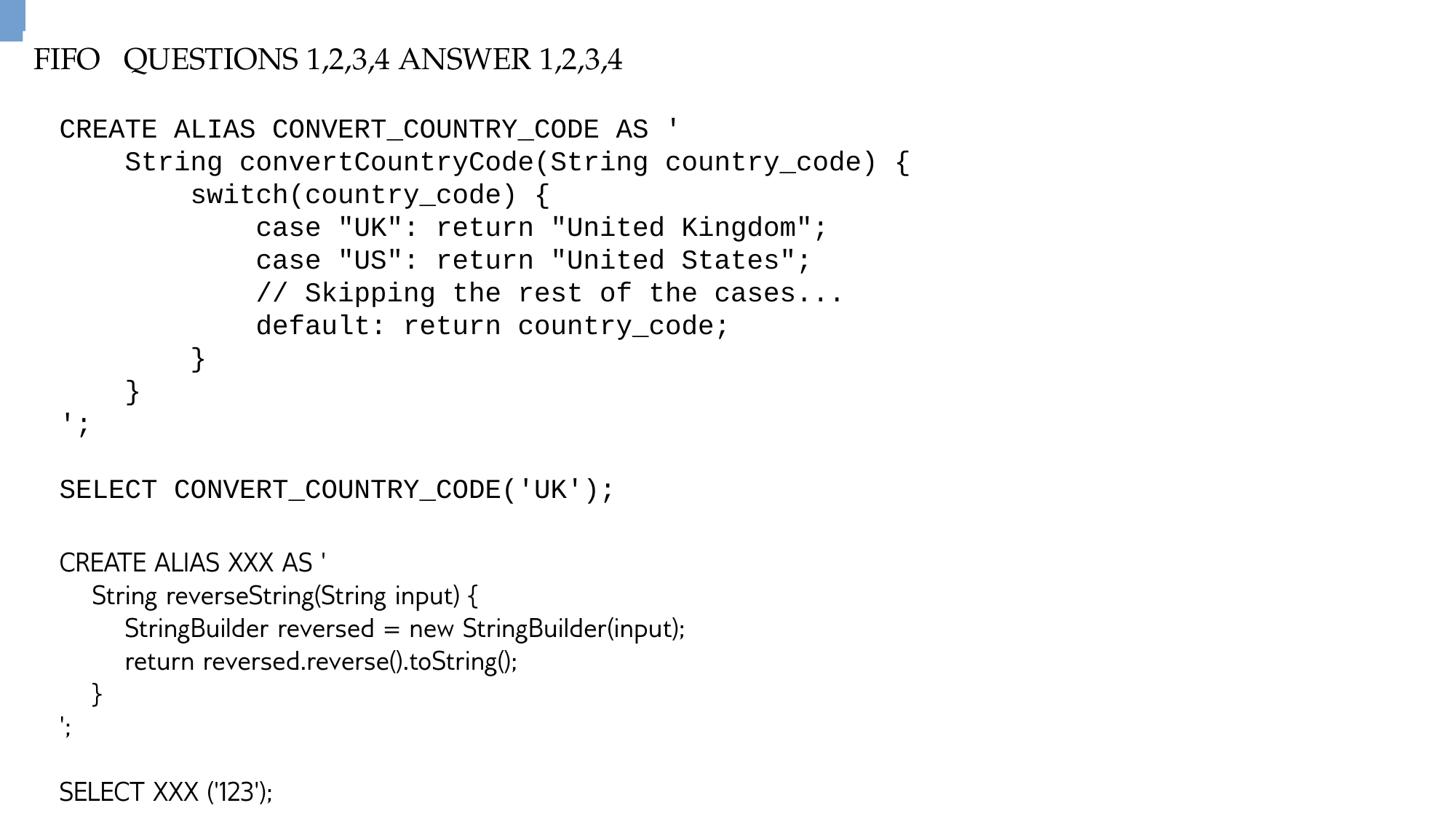

FIFO   QUESTIONS 1,2,3,4 ANSWER 1,2,3,4
CREATE ALIAS CONVERT_COUNTRY_CODE AS '
    String convertCountryCode(String country_code) {
        switch(country_code) {
            case "UK": return "United Kingdom";
            case "US": return "United States";
            // Skipping the rest of the cases...
            default: return country_code;
        }
    }
';

SELECT CONVERT_COUNTRY_CODE('UK');
CREATE ALIAS XXX AS '
    String reverseString(String input) {
        StringBuilder reversed = new StringBuilder(input);
        return reversed.reverse().toString();
    }
';

SELECT XXX ('123');